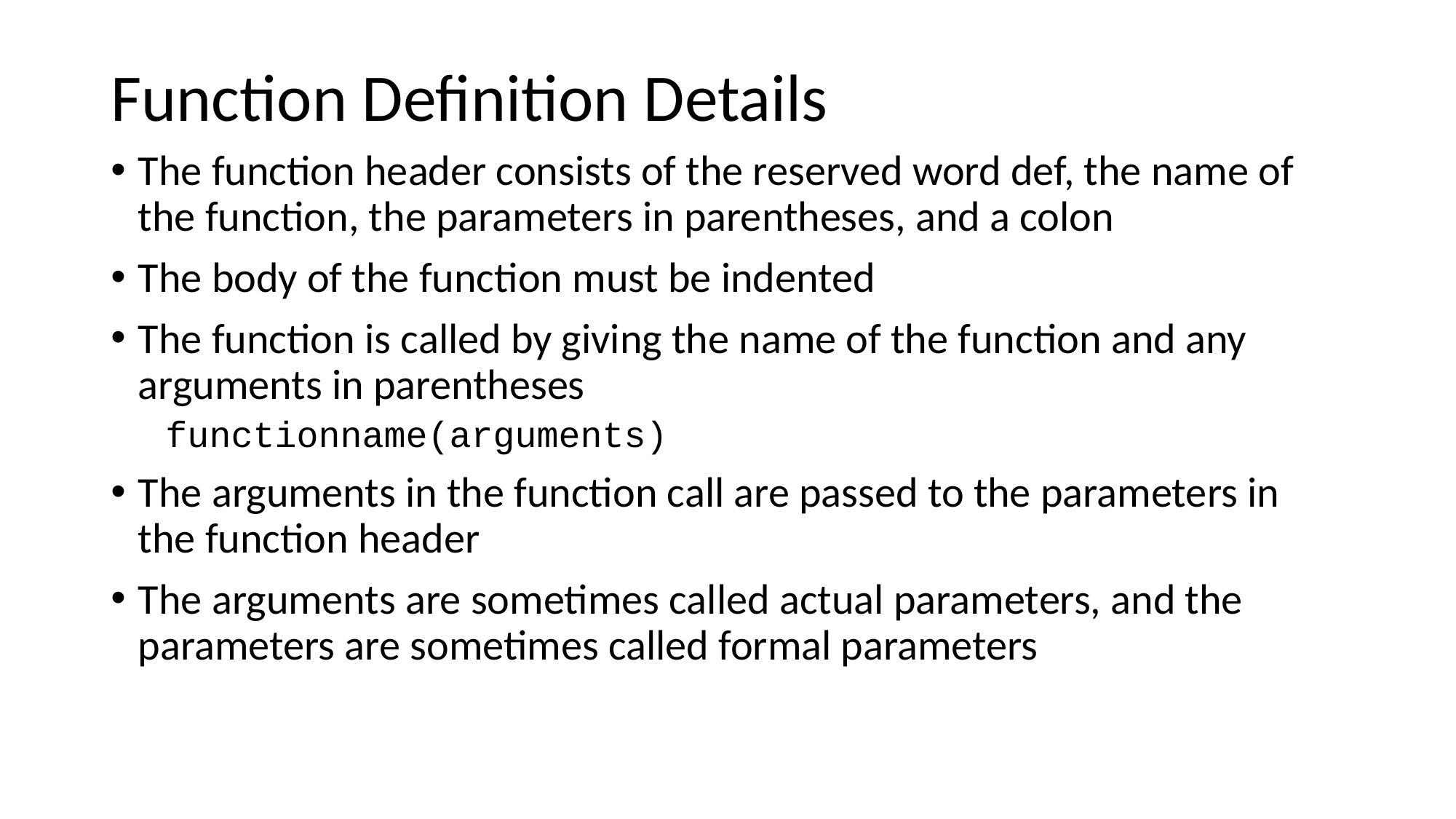

# Function Definition Details
The function header consists of the reserved word def, the name of the function, the parameters in parentheses, and a colon
The body of the function must be indented
The function is called by giving the name of the function and any arguments in parentheses
functionname(arguments)
The arguments in the function call are passed to the parameters in the function header
The arguments are sometimes called actual parameters, and the parameters are sometimes called formal parameters